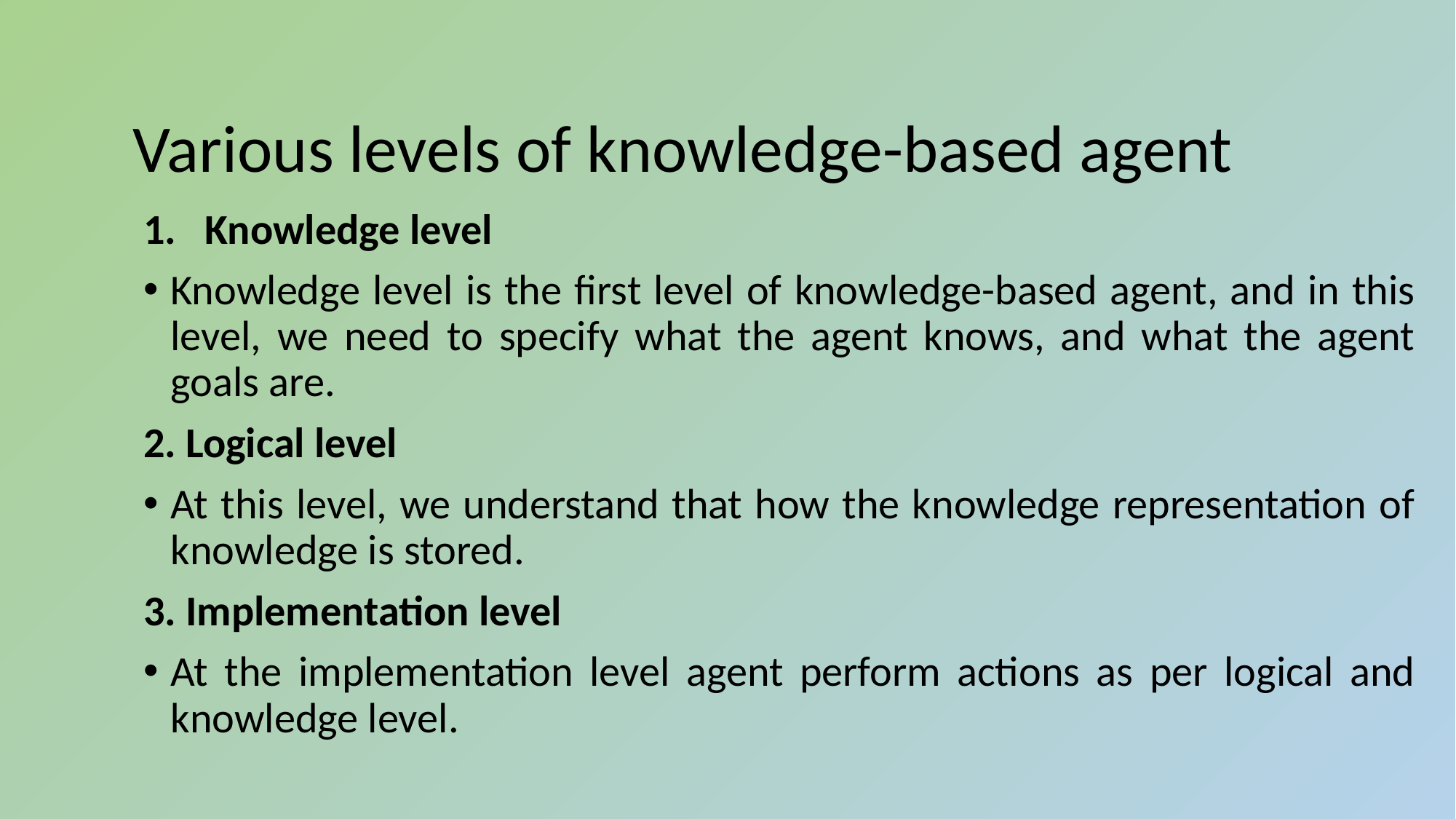

# Various levels of knowledge-based agent
Knowledge level
Knowledge level is the first level of knowledge-based agent, and in this level, we need to specify what the agent knows, and what the agent goals are.
2. Logical level
At this level, we understand that how the knowledge representation of knowledge is stored.
3. Implementation level
At the implementation level agent perform actions as per logical and knowledge level.